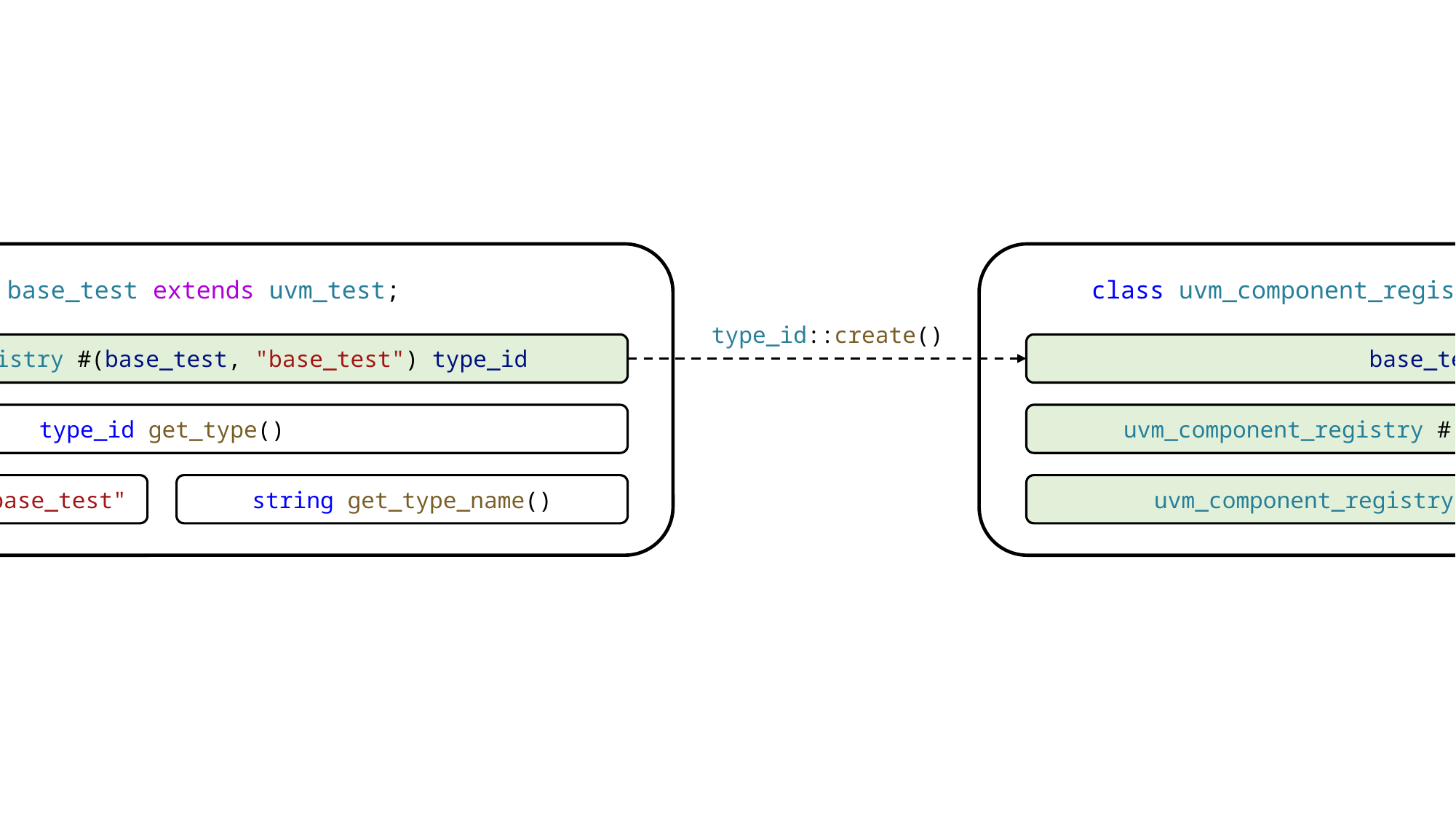

class base_test extends uvm_test;
class uvm_component_registry #(base_test, "base_test")
type_id::create()
base_test create()
    uvm_component_registry #(base_test, "base_test") type_id
uvm_component_registry #(base_test, "base_test") get()
type_id get_type()
string type_name = "base_test"
string get_type_name()
uvm_component_registry #(base_test, "base_test") me